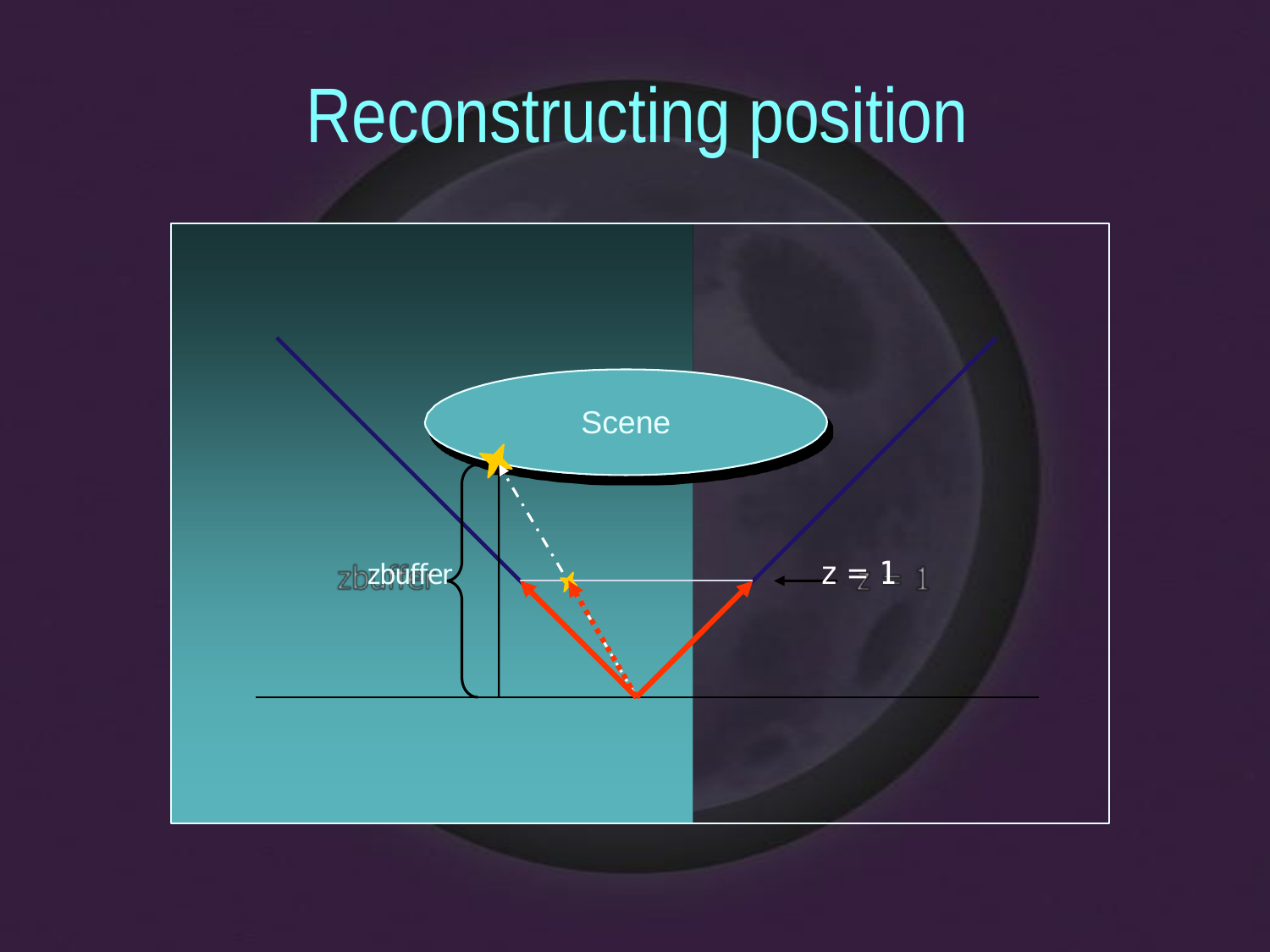

Reconstructing position

Scene
zbuffer                                          z = 1